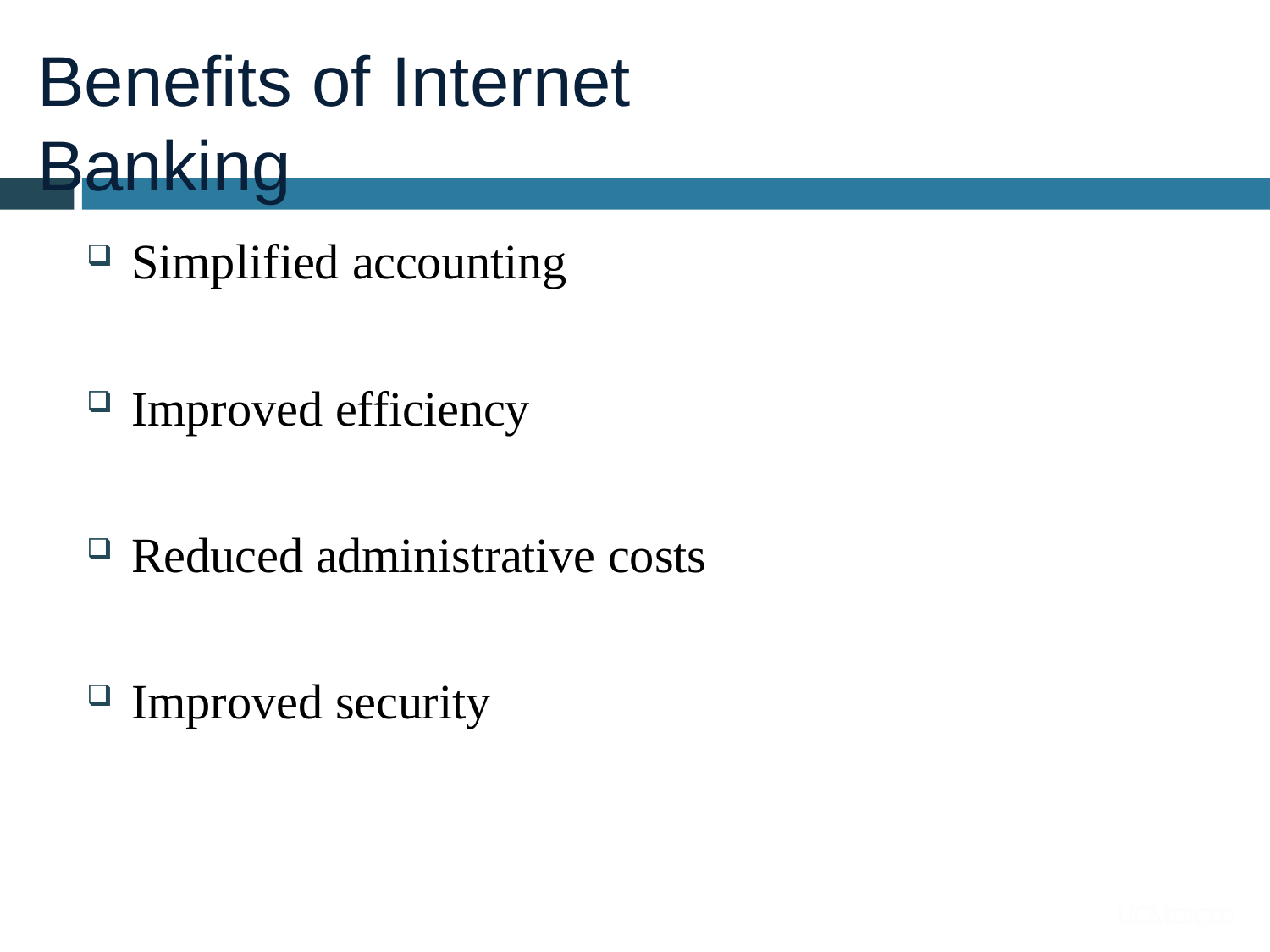

# Benefits of Internet Banking
Simplified accounting

Improved efficiency

Reduced administrative costs

Improved security